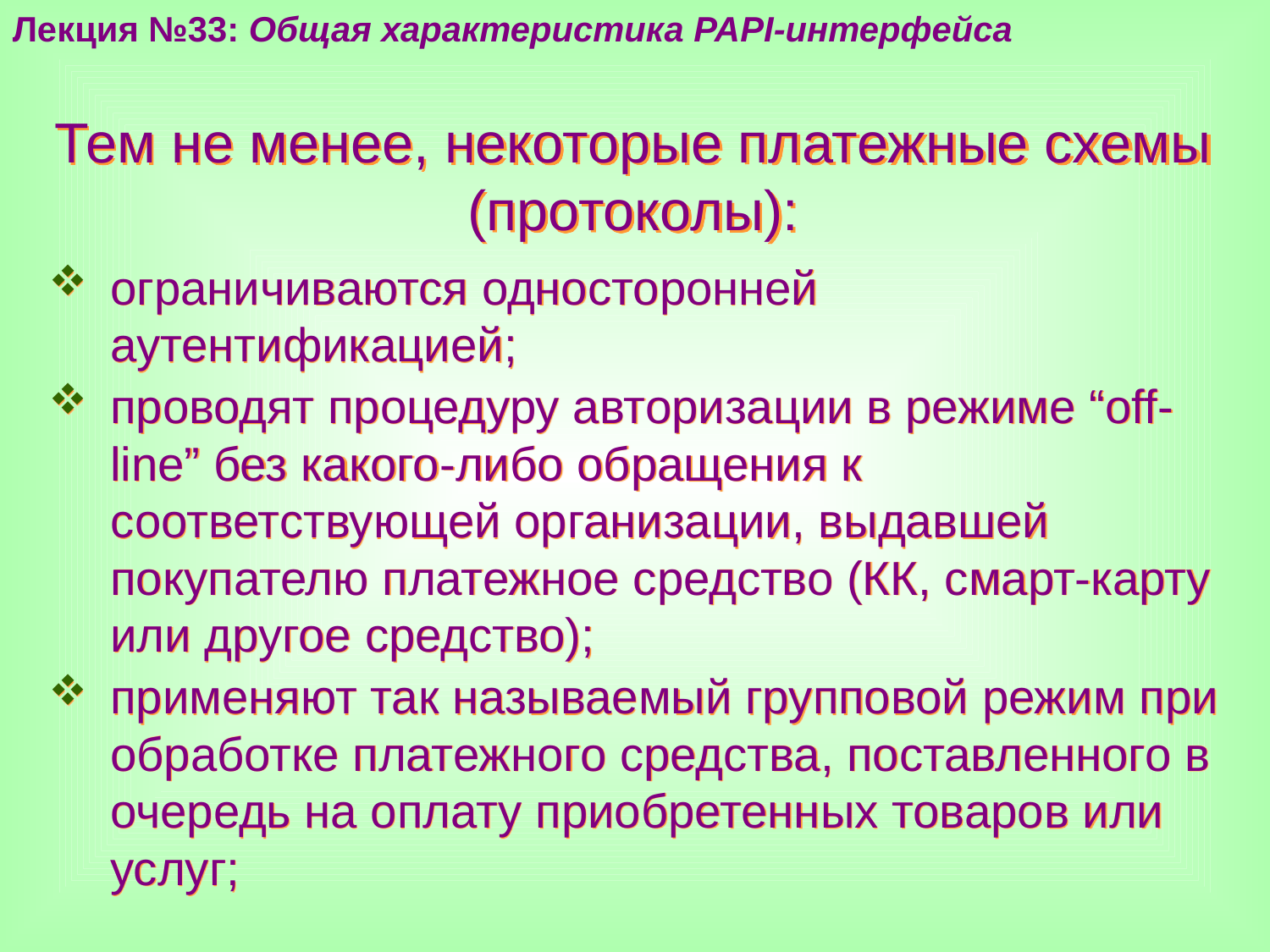

Лекция №33: Общая характеристика PAPI-интерфейса
Тем не менее, некоторые платежные схемы (протоколы):
ограничиваются односторонней аутентификацией;
проводят процедуру авторизации в режиме “off-line” без какого-либо обращения к соответствующей организации, выдавшей покупателю платежное средство (КК, смарт-карту или другое средство);
применяют так называемый групповой режим при обработке платежного средства, поставленного в очередь на оплату приобретенных товаров или услуг;